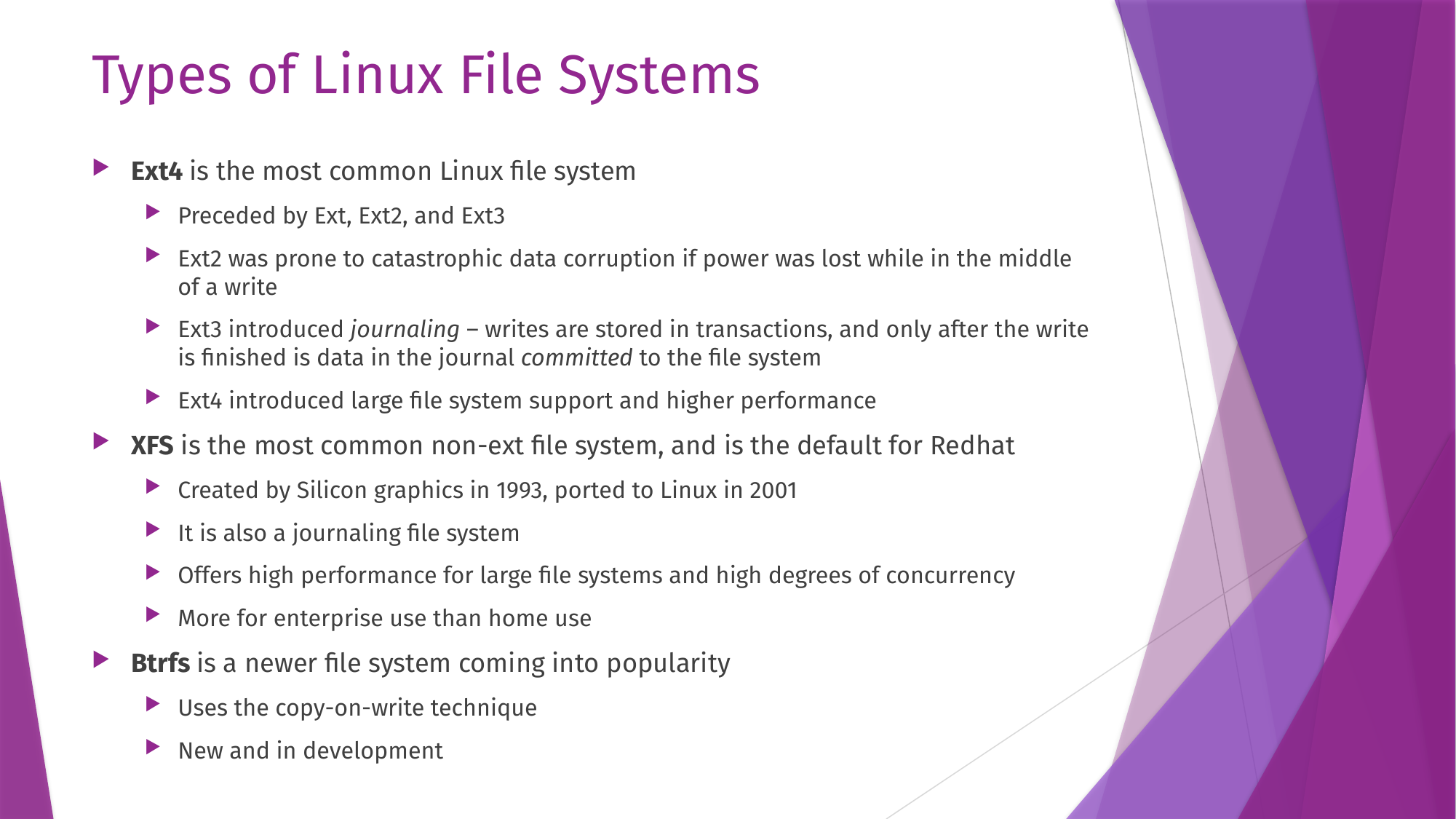

# Types of Linux File Systems
Ext4 is the most common Linux file system
Preceded by Ext, Ext2, and Ext3
Ext2 was prone to catastrophic data corruption if power was lost while in the middle of a write
Ext3 introduced journaling – writes are stored in transactions, and only after the write is finished is data in the journal committed to the file system
Ext4 introduced large file system support and higher performance
XFS is the most common non-ext file system, and is the default for Redhat
Created by Silicon graphics in 1993, ported to Linux in 2001
It is also a journaling file system
Offers high performance for large file systems and high degrees of concurrency
More for enterprise use than home use
Btrfs is a newer file system coming into popularity
Uses the copy-on-write technique
New and in development